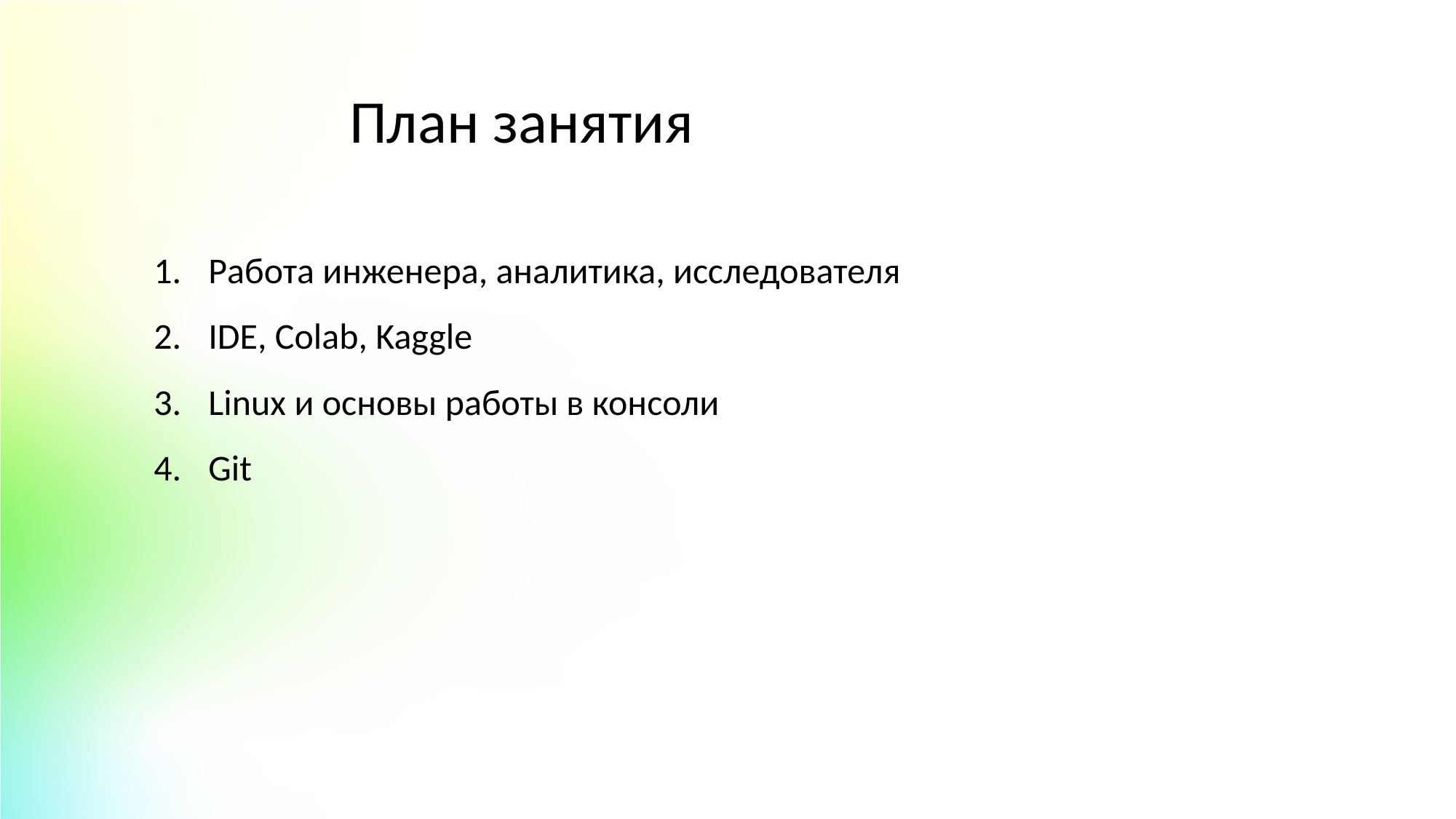

План занятия
Работа инженера, аналитика, исследователя
IDE, Colab, Kaggle
Linux и основы работы в консоли
Git